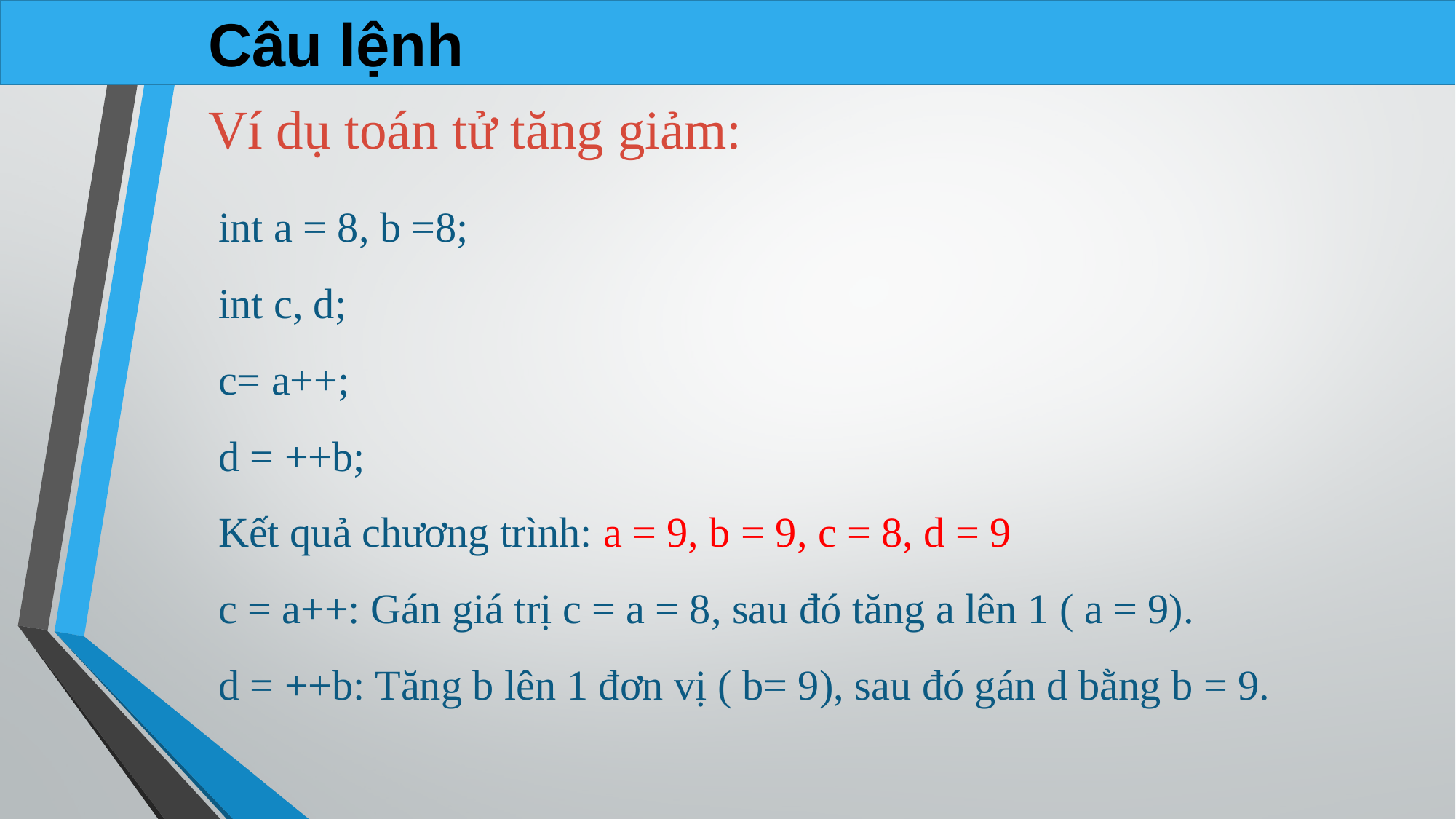

Câu lệnh
Ví dụ toán tử tăng giảm:
int a = 8, b =8;
int c, d;
c= a++;
d = ++b;
Kết quả chương trình: a = 9, b = 9, c = 8, d = 9
c = a++: Gán giá trị c = a = 8, sau đó tăng a lên 1 ( a = 9).
d = ++b: Tăng b lên 1 đơn vị ( b= 9), sau đó gán d bằng b = 9.